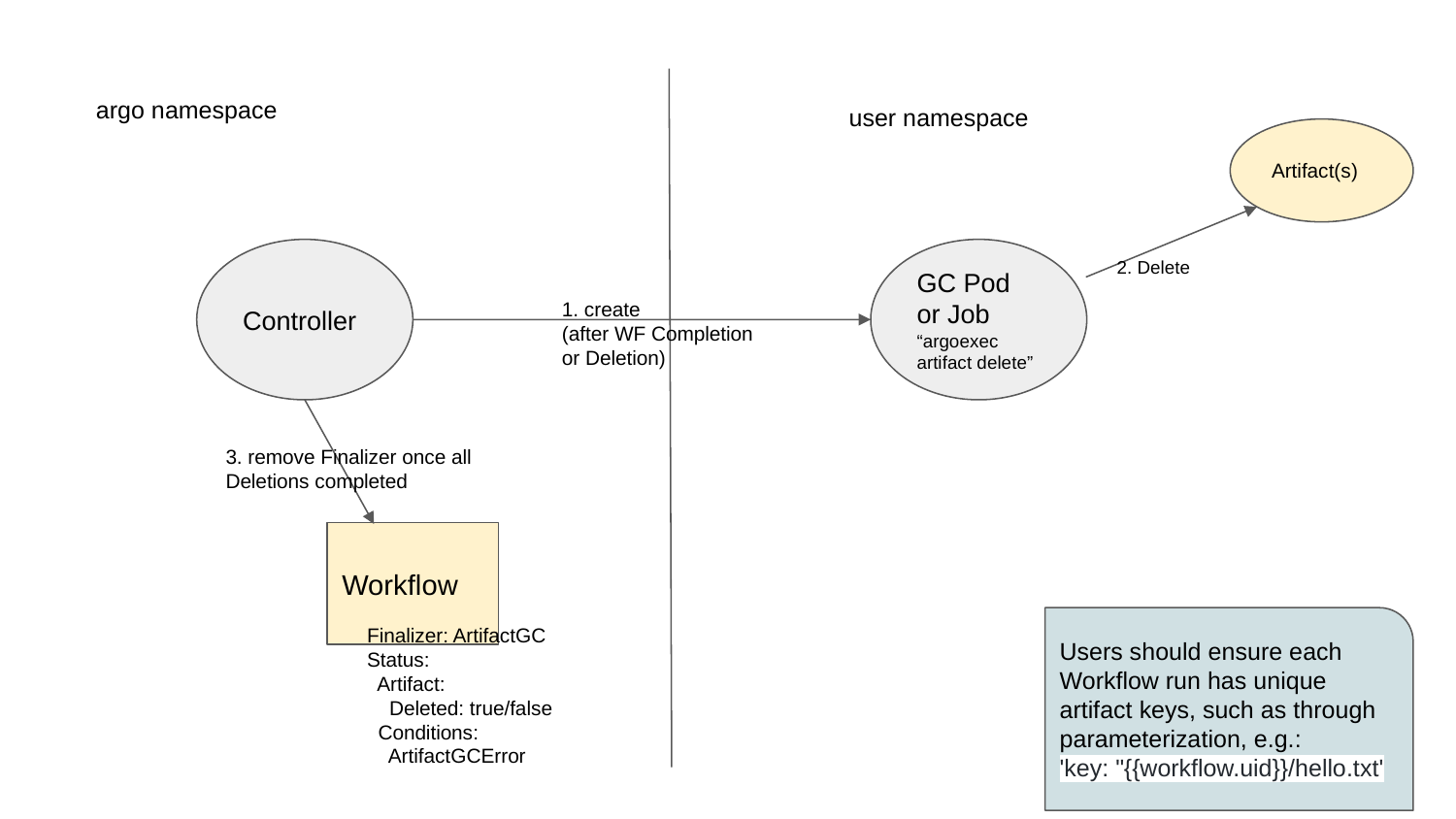

argo namespace
user namespace
Artifact(s)
Controller
GC Pod or Job
“argoexec artifact delete”
2. Delete
1. create
(after WF Completion or Deletion)
3. remove Finalizer once all Deletions completed
Workflow

Finalizer: ArtifactGC
Status:
  Artifact:
    Deleted: true/false
  Conditions:
    ArtifactGCError
Users should ensure each Workflow run has unique artifact keys, such as through parameterization, e.g.:
'key: "{{workflow.uid}}/hello.txt'